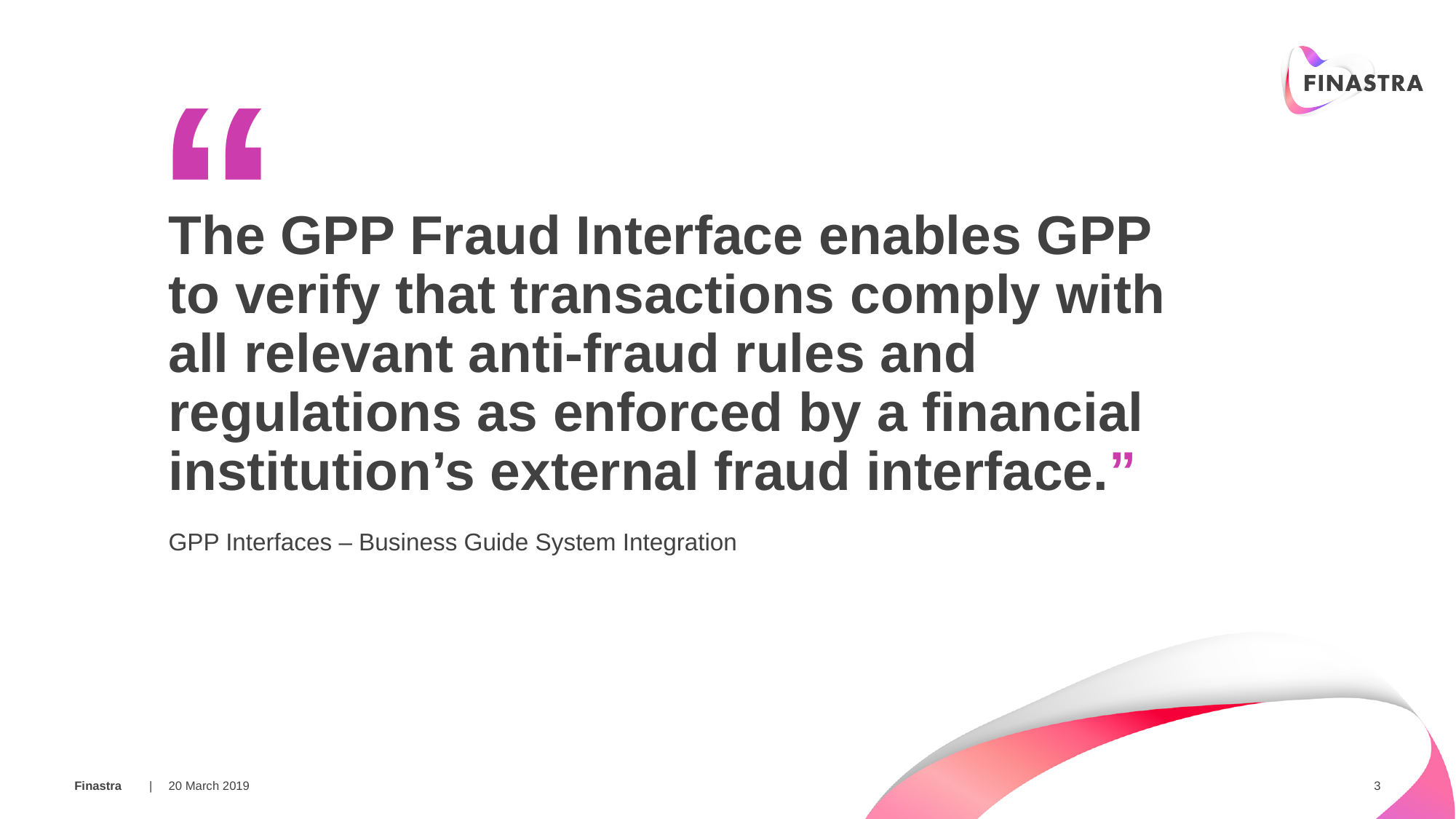

“
The GPP Fraud Interface enables GPP to verify that transactions comply with all relevant anti-fraud rules and regulations as enforced by a financial institution’s external fraud interface.”
GPP Interfaces – Business Guide System Integration

20 March 2019
3